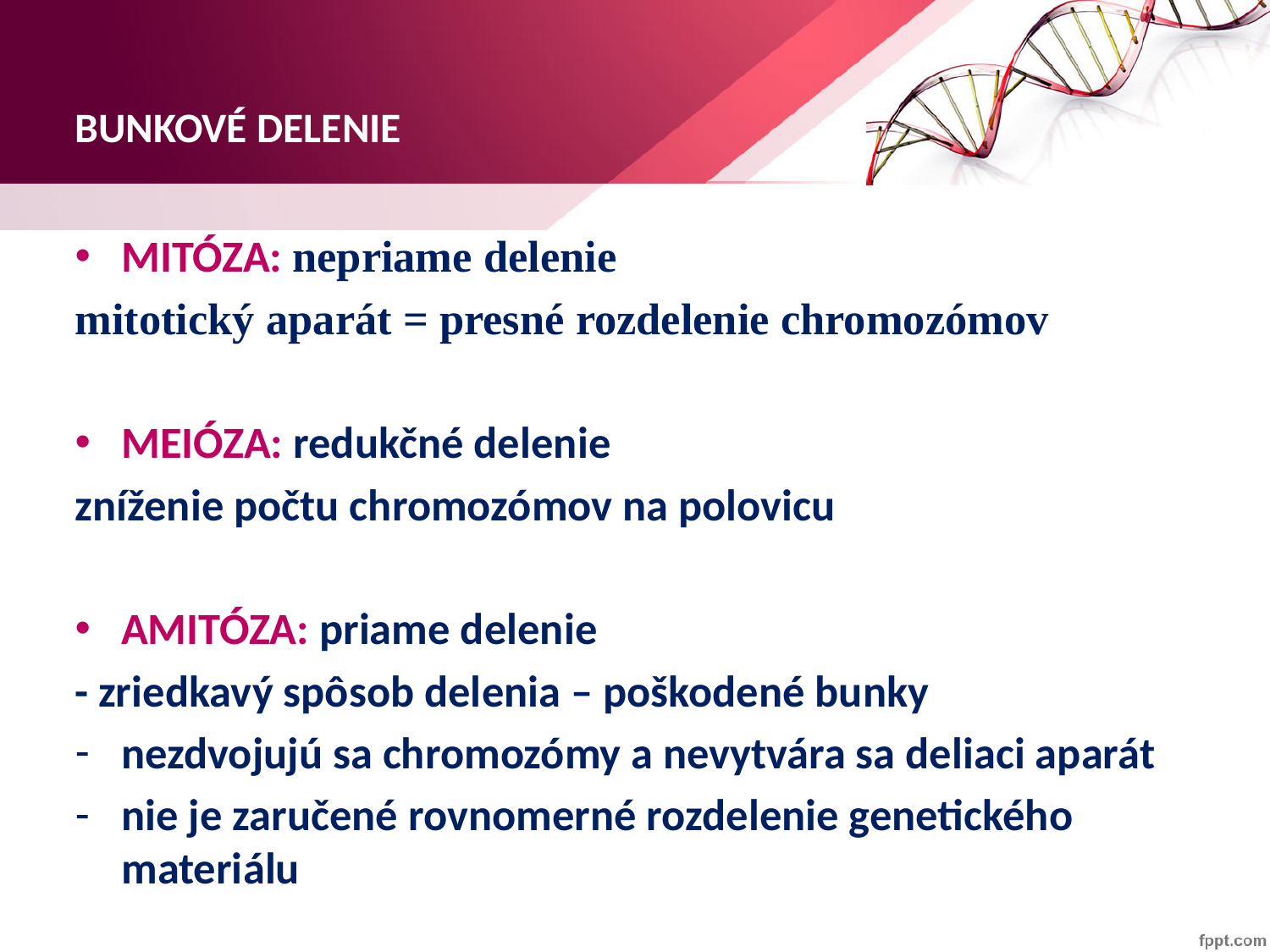

# BUNKOVÉ DELENIE
MITÓZA: nepriame delenie
mitotický aparát = presné rozdelenie chromozómov

MEIÓZA: redukčné delenie
zníženie počtu chromozómov na polovicu

AMITÓZA: priame delenie
- zriedkavý spôsob delenia – poškodené bunky
nezdvojujú sa chromozómy a nevytvára sa deliaci aparát
nie je zaručené rovnomerné rozdelenie genetického materiálu